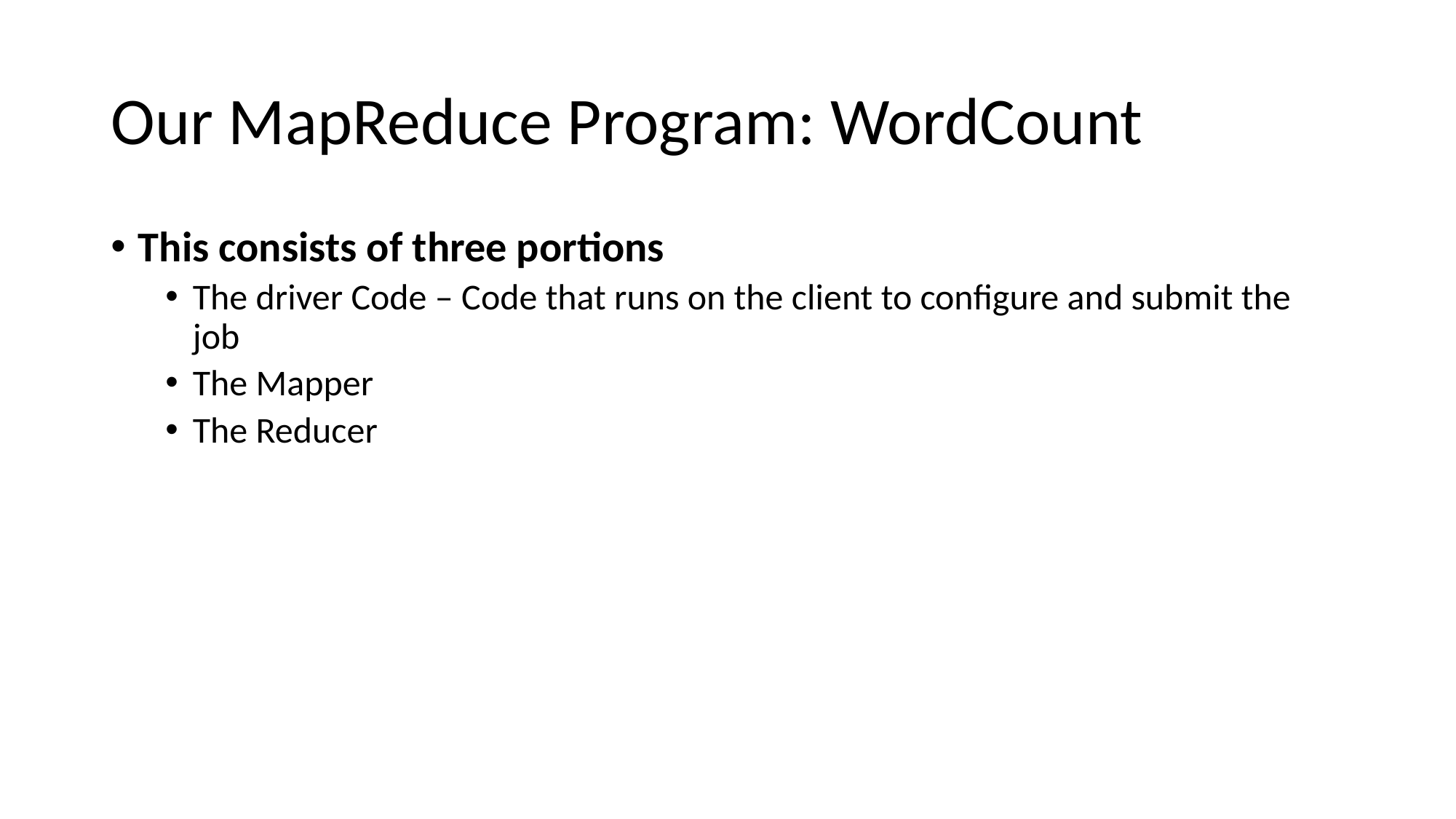

# Our MapReduce Program: WordCount
This consists of three portions
The driver Code – Code that runs on the client to configure and submit the job
The Mapper
The Reducer